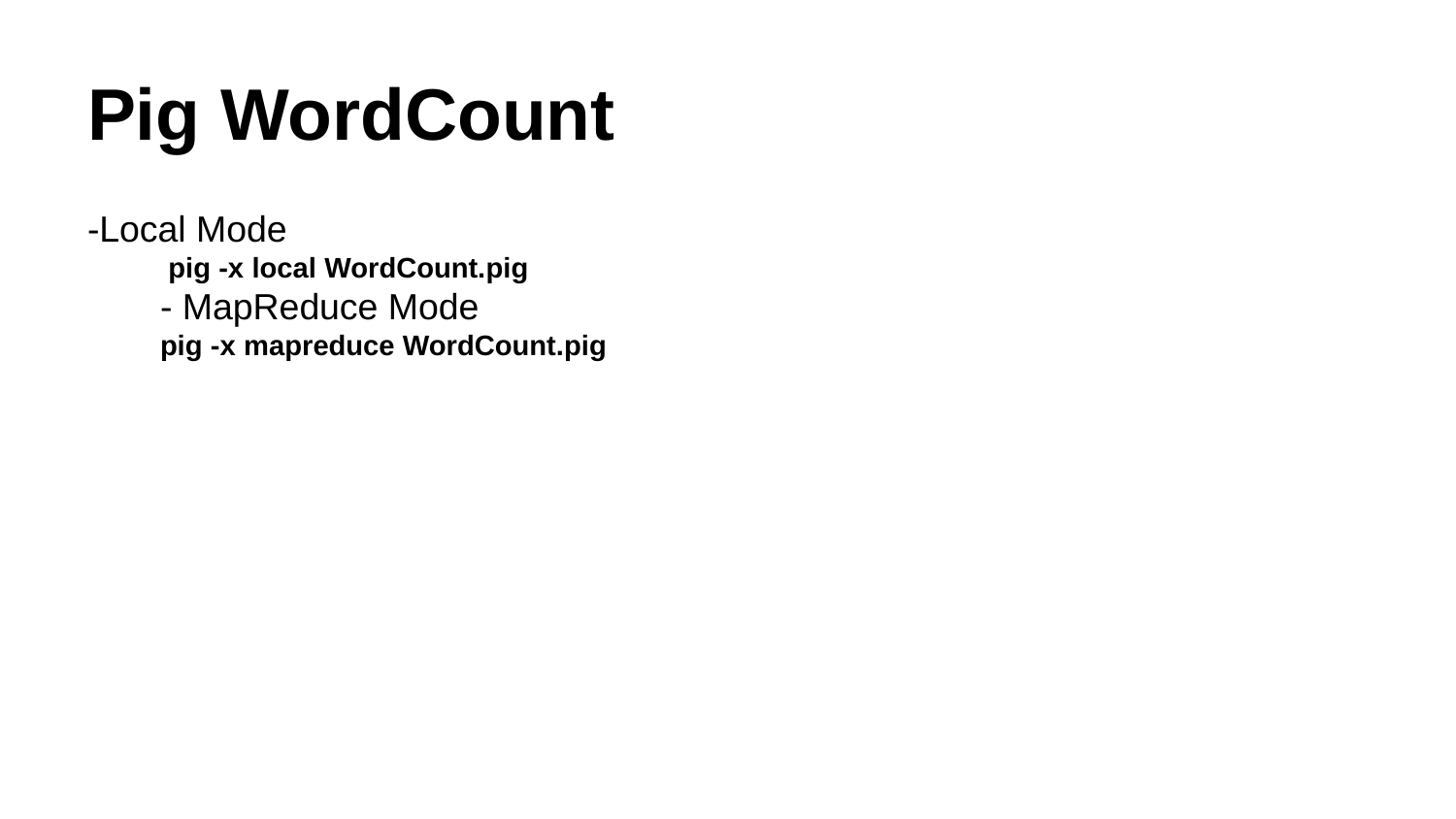

# Pig WordCount
-Local Mode
 pig -x local WordCount.pig
- MapReduce Mode
pig -x mapreduce WordCount.pig